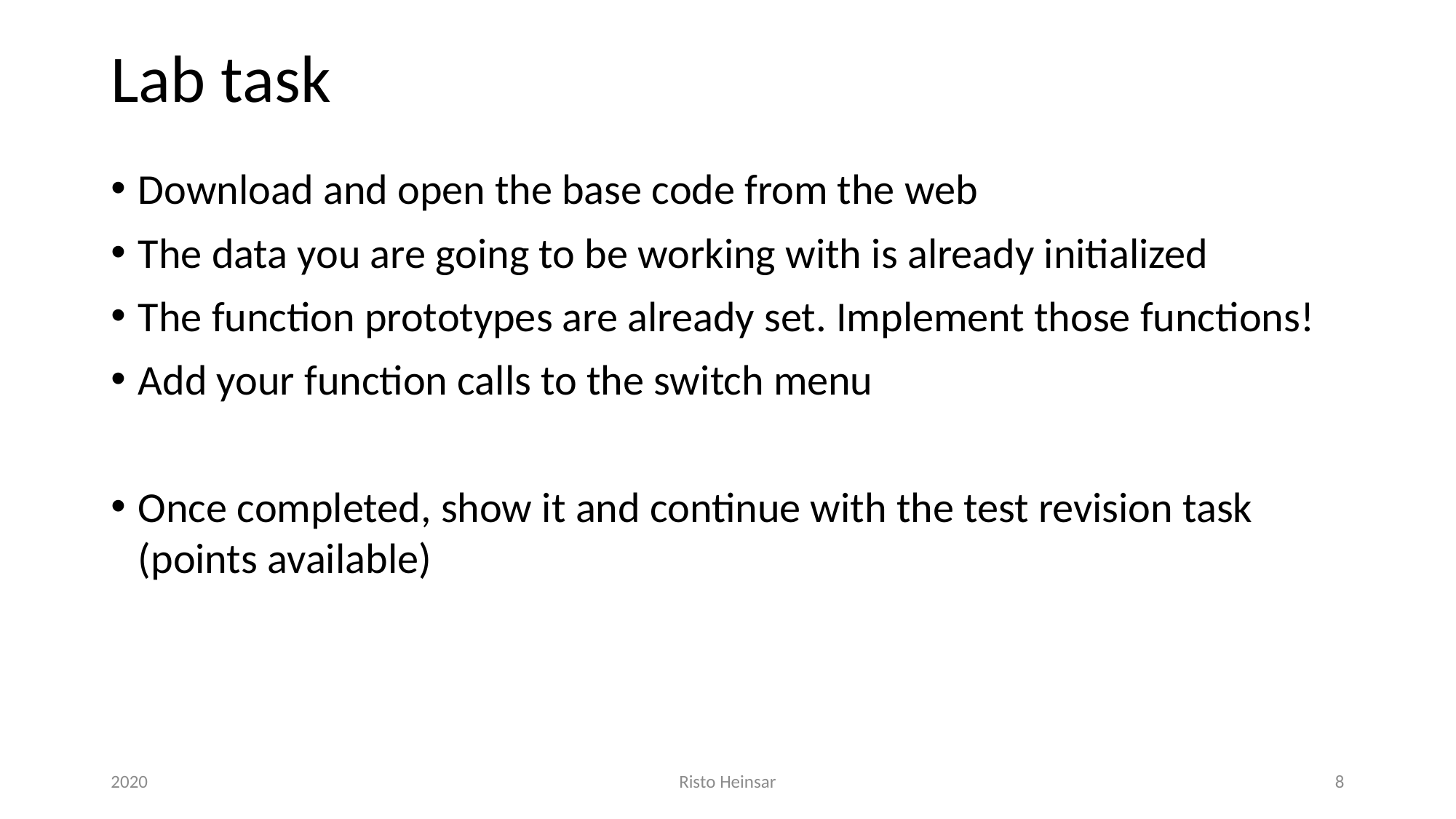

# Lab task
Download and open the base code from the web
The data you are going to be working with is already initialized
The function prototypes are already set. Implement those functions!
Add your function calls to the switch menu

Once completed, show it and continue with the test revision task (points available)
2020
Risto Heinsar
8